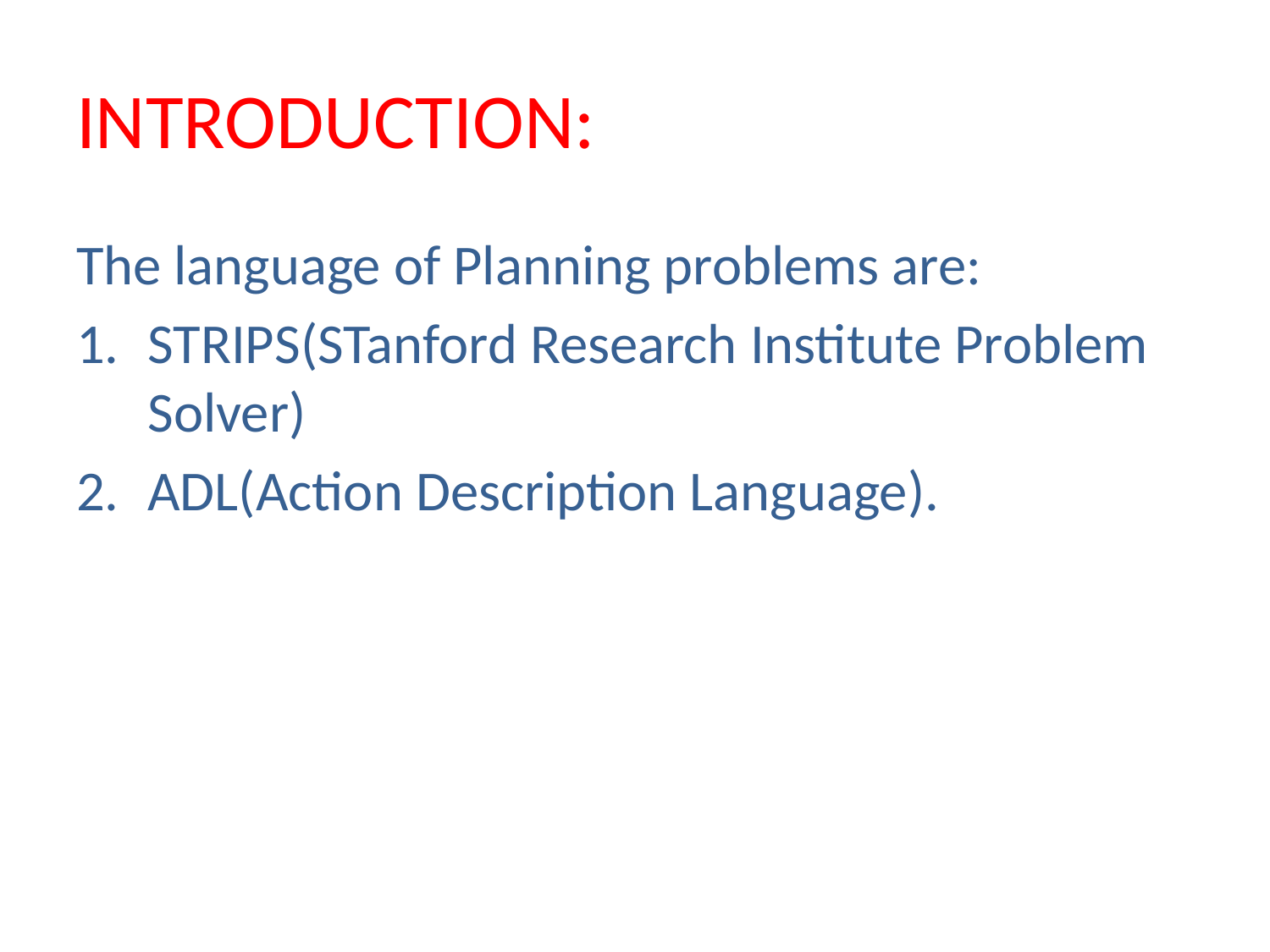

# INTRODUCTION:
The language of Planning problems are:
STRIPS(STanford Research Institute Problem Solver)
ADL(Action Description Language).